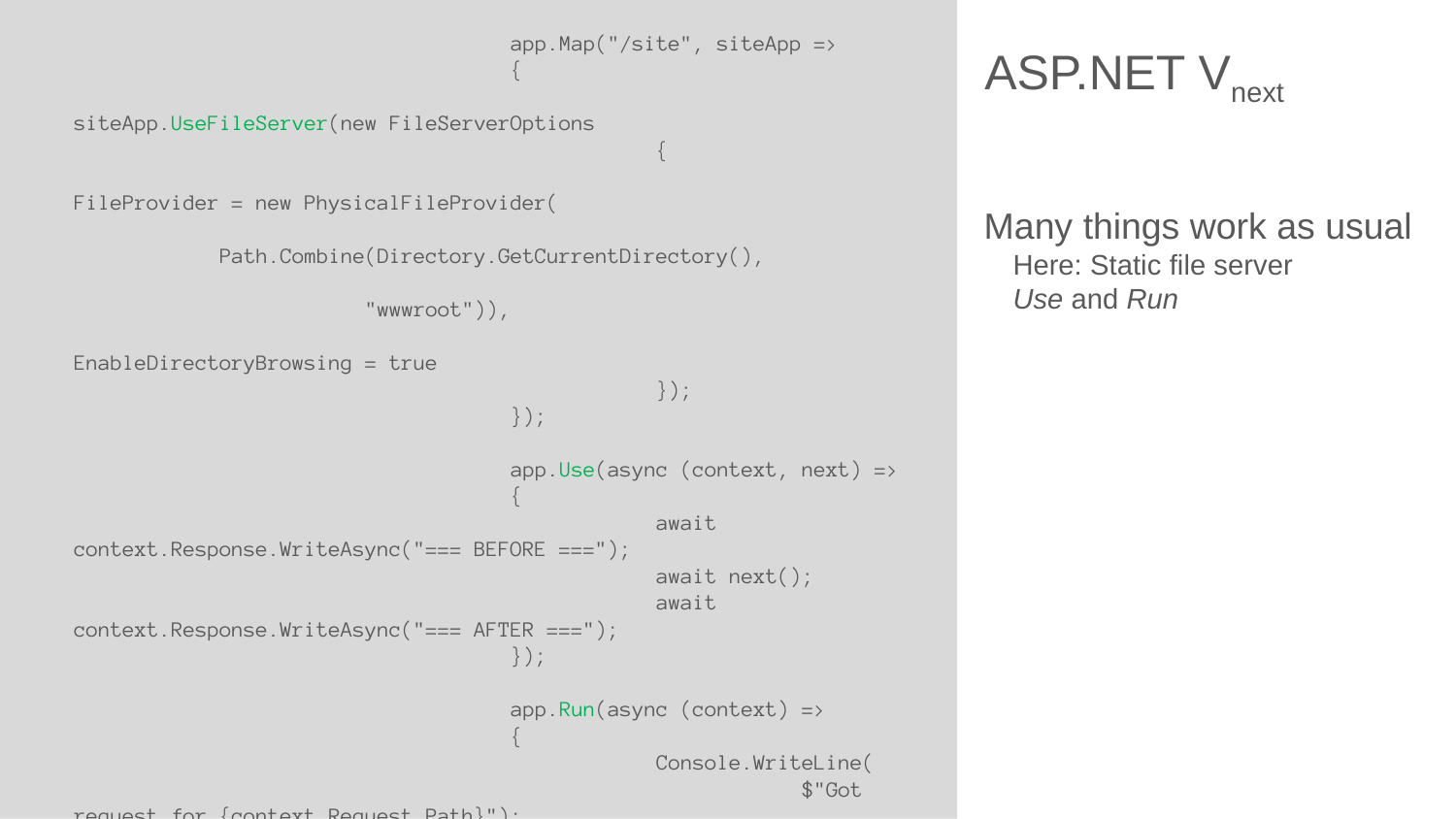

app.Map("/site", siteApp =>
			{
				siteApp.UseFileServer(new FileServerOptions
				{
					FileProvider = new PhysicalFileProvider(
						Path.Combine(Directory.GetCurrentDirectory(),
							"wwwroot")),
					EnableDirectoryBrowsing = true
				});
			});

			app.Use(async (context, next) =>
			{
				await context.Response.WriteAsync("=== BEFORE ===");
				await next();
				await context.Response.WriteAsync("=== AFTER ===");
			});

			app.Run(async (context) =>
			{
				Console.WriteLine(
					$"Got request for {context.Request.Path}");

				await context.Response.WriteAsync(
					$@"<!DOCTYPE 'html'><html><body><h1>Hello from {
						context.Request.Path }!</h1></body></html>");
			});
# ASP.NET Vnext

Many things work as usual
Here: Static file server
Use and Run